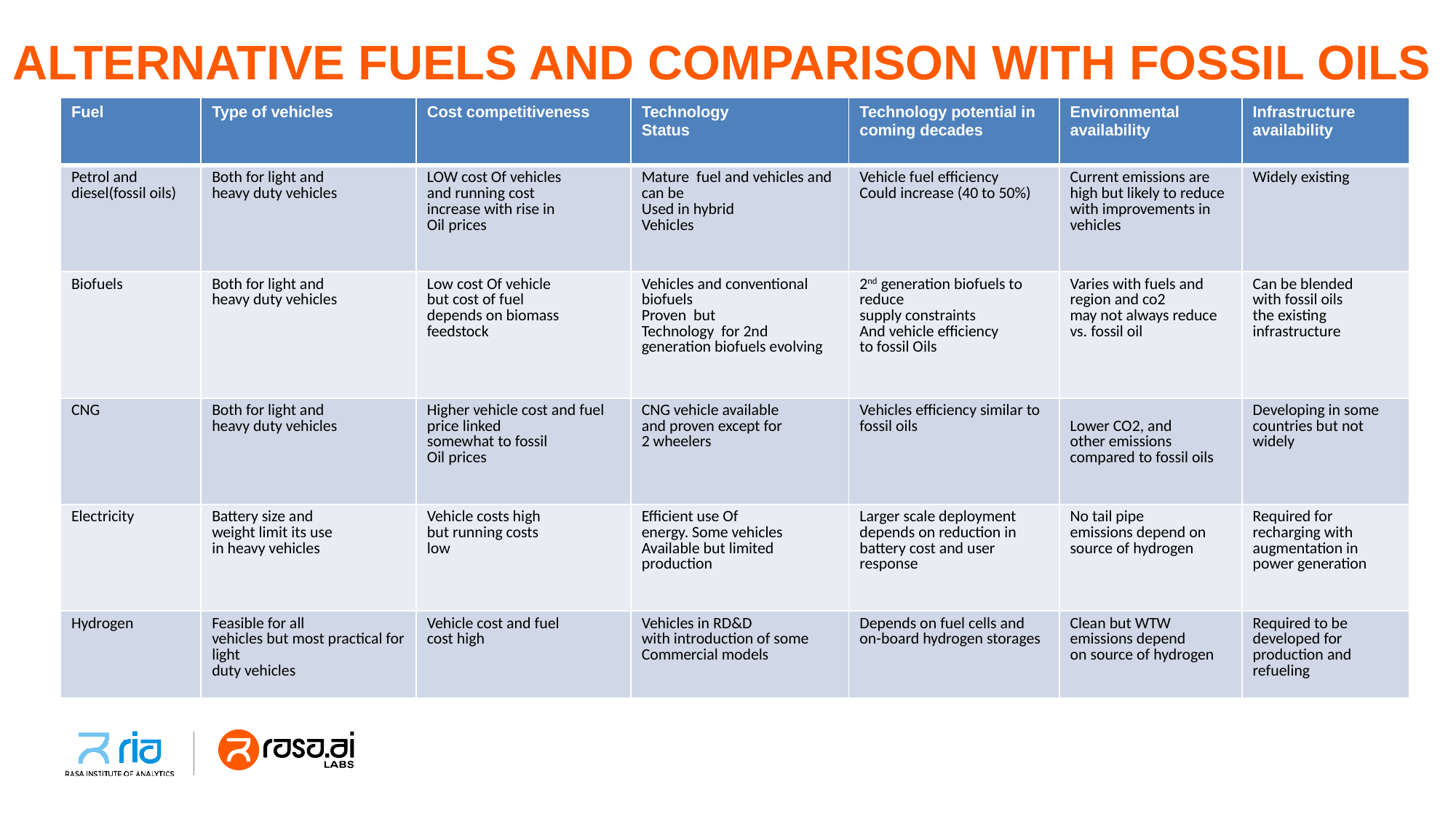

# ALTERNATIVE FUELS AND COMPARISON WITH FOSSIL OILS
| Fuel | Type of vehicles | Cost competitiveness | Technology Status | Technology potential in coming decades | Environmental availability | Infrastructure availability |
| --- | --- | --- | --- | --- | --- | --- |
| Petrol and diesel(fossil oils) | Both for light and heavy duty vehicles | LOW cost Of vehicles and running cost increase with rise in Oil prices | Mature fuel and vehicles and can be Used in hybrid Vehicles | Vehicle fuel efficiency Could increase (40 to 50%) | Current emissions are high but likely to reduce with improvements in vehicles | Widely existing |
| Biofuels | Both for light and heavy duty vehicles | Low cost Of vehicle but cost of fuel depends on biomass feedstock | Vehicles and conventional biofuels Proven but Technology for 2nd generation biofuels evolving | 2nd generation biofuels to reduce supply constraints And vehicle efficiency to fossil Oils | Varies with fuels and region and co2 may not always reduce vs. fossil oil | Can be blended with fossil oils the existing infrastructure |
| CNG | Both for light and heavy duty vehicles | Higher vehicle cost and fuel price linked somewhat to fossil Oil prices | CNG vehicle available and proven except for 2 wheelers | Vehicles efficiency similar to fossil oils | Lower CO2, and other emissions compared to fossil oils | Developing in some countries but not widely |
| Electricity | Battery size and weight limit its use in heavy vehicles | Vehicle costs high but running costs low | Efficient use Of energy. Some vehicles Available but limited production | Larger scale deployment depends on reduction in battery cost and user response | No tail pipe emissions depend on source of hydrogen | Required for recharging with augmentation in power generation |
| Hydrogen | Feasible for all vehicles but most practical for light duty vehicles | Vehicle cost and fuel cost high | Vehicles in RD&D with introduction of some Commercial models | Depends on fuel cells and on-board hydrogen storages | Clean but WTW emissions depend on source of hydrogen | Required to be developed for production and refueling |